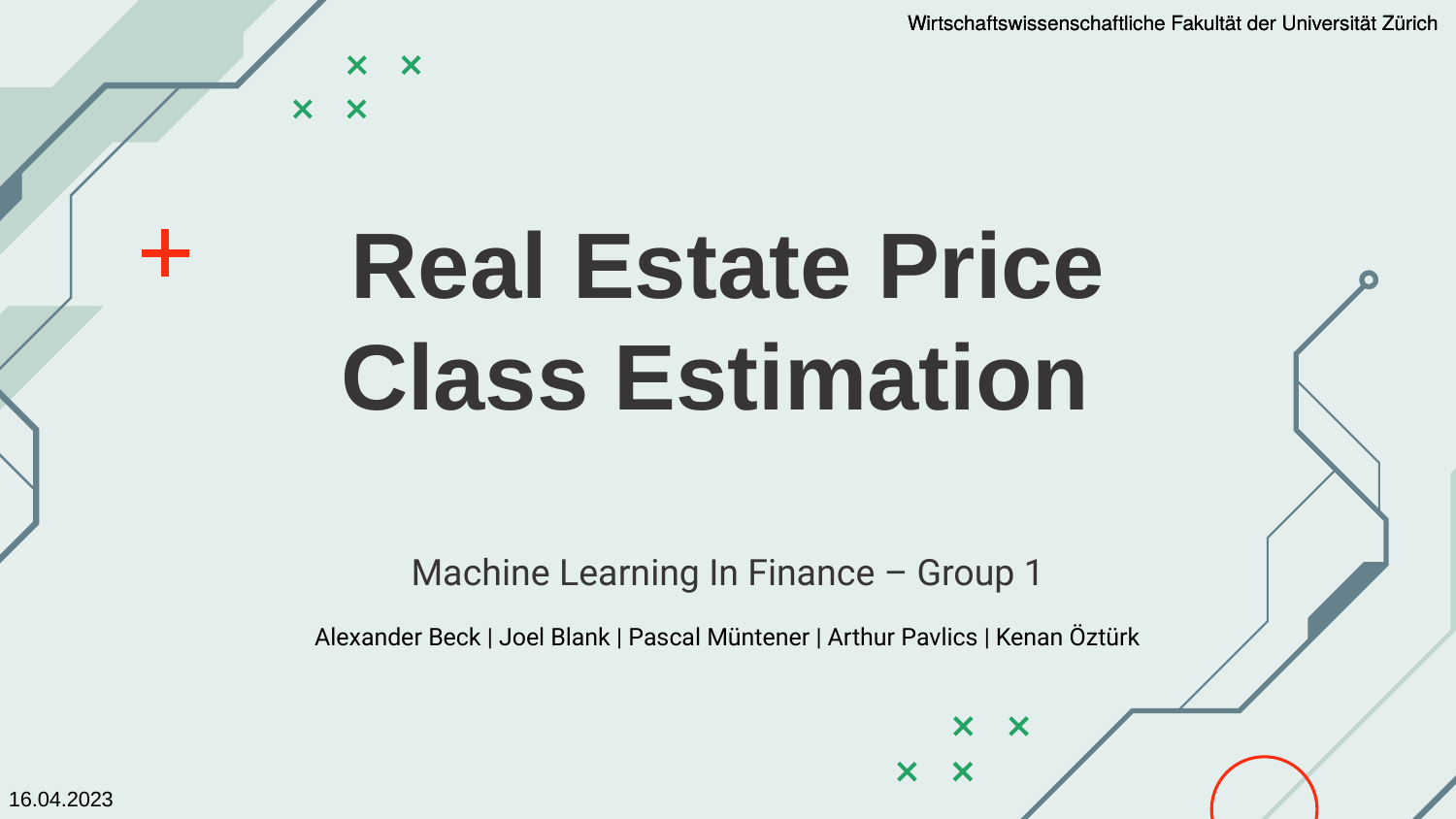

# Real Estate Price Class Estimation

Machine Learning In Finance – Group 1

Alexander Beck | Joel Blank | Pascal Müntener | Arthur Pavlics | Kenan Öztürk
16.04.2023